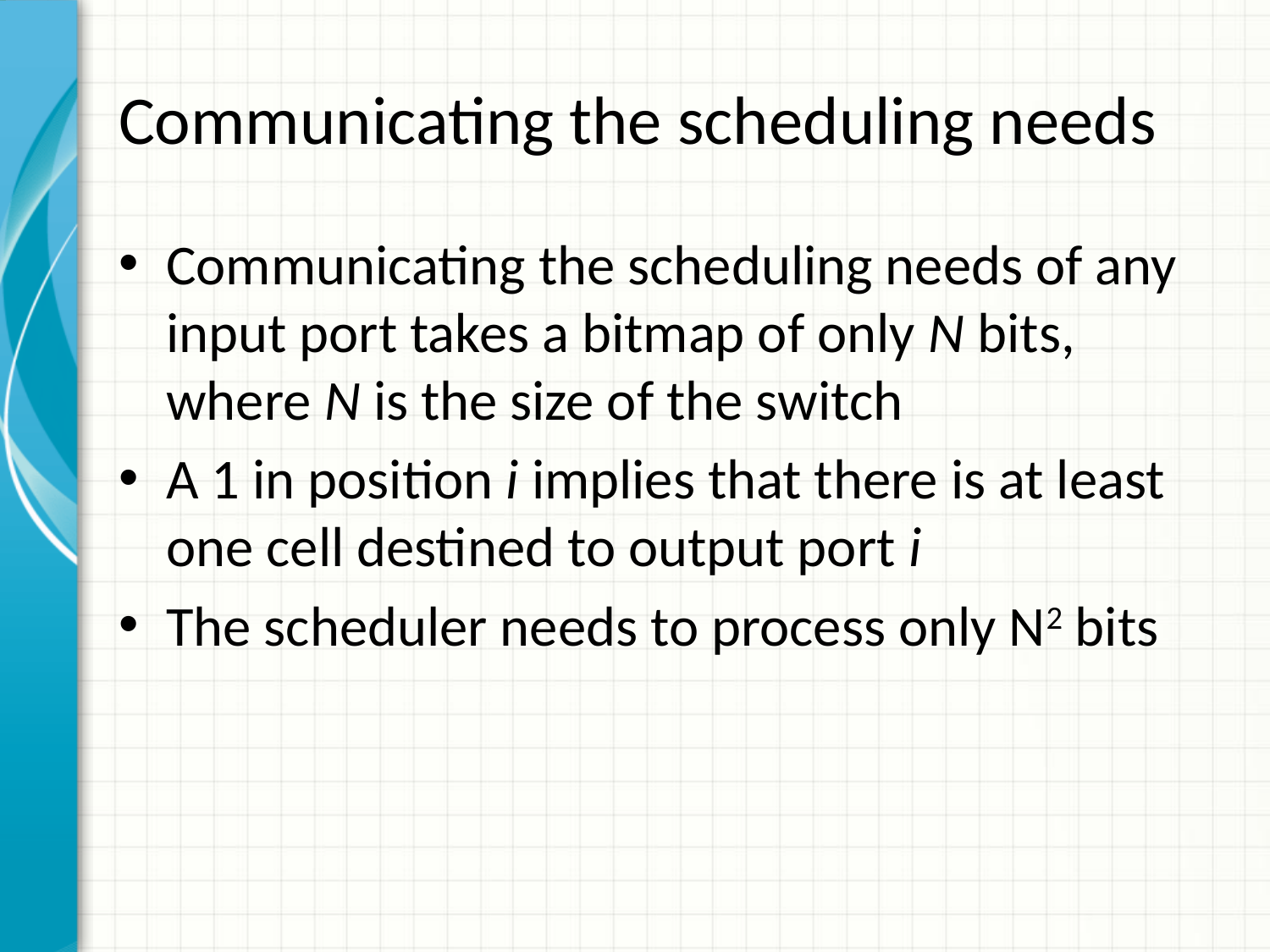

# Communicating the scheduling needs
Communicating the scheduling needs of any input port takes a bitmap of only N bits, where N is the size of the switch
A 1 in position i implies that there is at least one cell destined to output port i
The scheduler needs to process only N2 bits